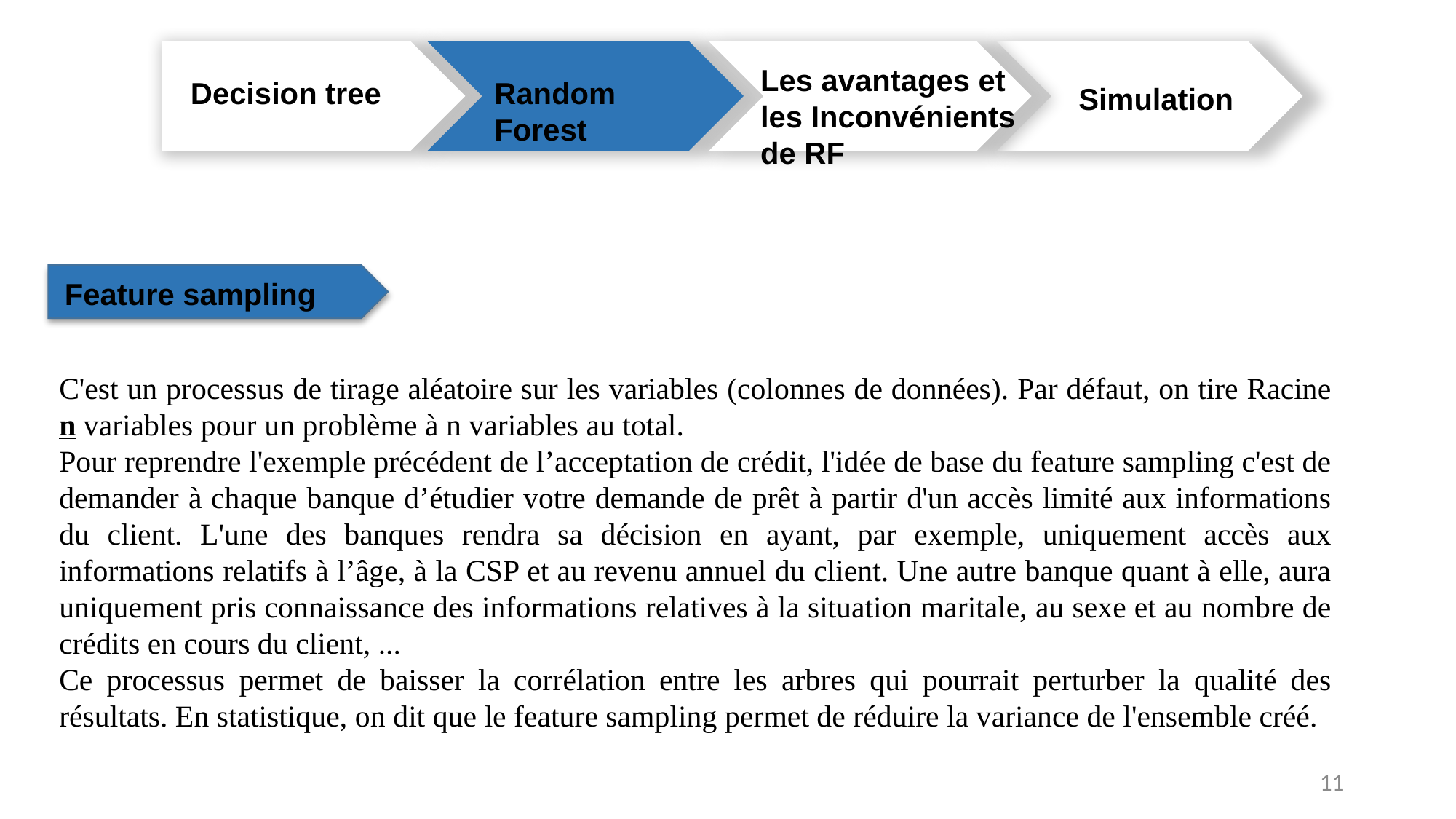

Les avantages et les Inconvénients de RF
Decision tree
Random Forest
Simulation

Feature sampling
C'est un processus de tirage aléatoire sur les variables (colonnes de données). Par défaut, on tire Racine n variables pour un problème à n variables au total.
Pour reprendre l'exemple précédent de l’acceptation de crédit, l'idée de base du feature sampling c'est de demander à chaque banque d’étudier votre demande de prêt à partir d'un accès limité aux informations du client. L'une des banques rendra sa décision en ayant, par exemple, uniquement accès aux informations relatifs à l’âge, à la CSP et au revenu annuel du client. Une autre banque quant à elle, aura uniquement pris connaissance des informations relatives à la situation maritale, au sexe et au nombre de crédits en cours du client, ...
Ce processus permet de baisser la corrélation entre les arbres qui pourrait perturber la qualité des résultats. En statistique, on dit que le feature sampling permet de réduire la variance de l'ensemble créé.

11